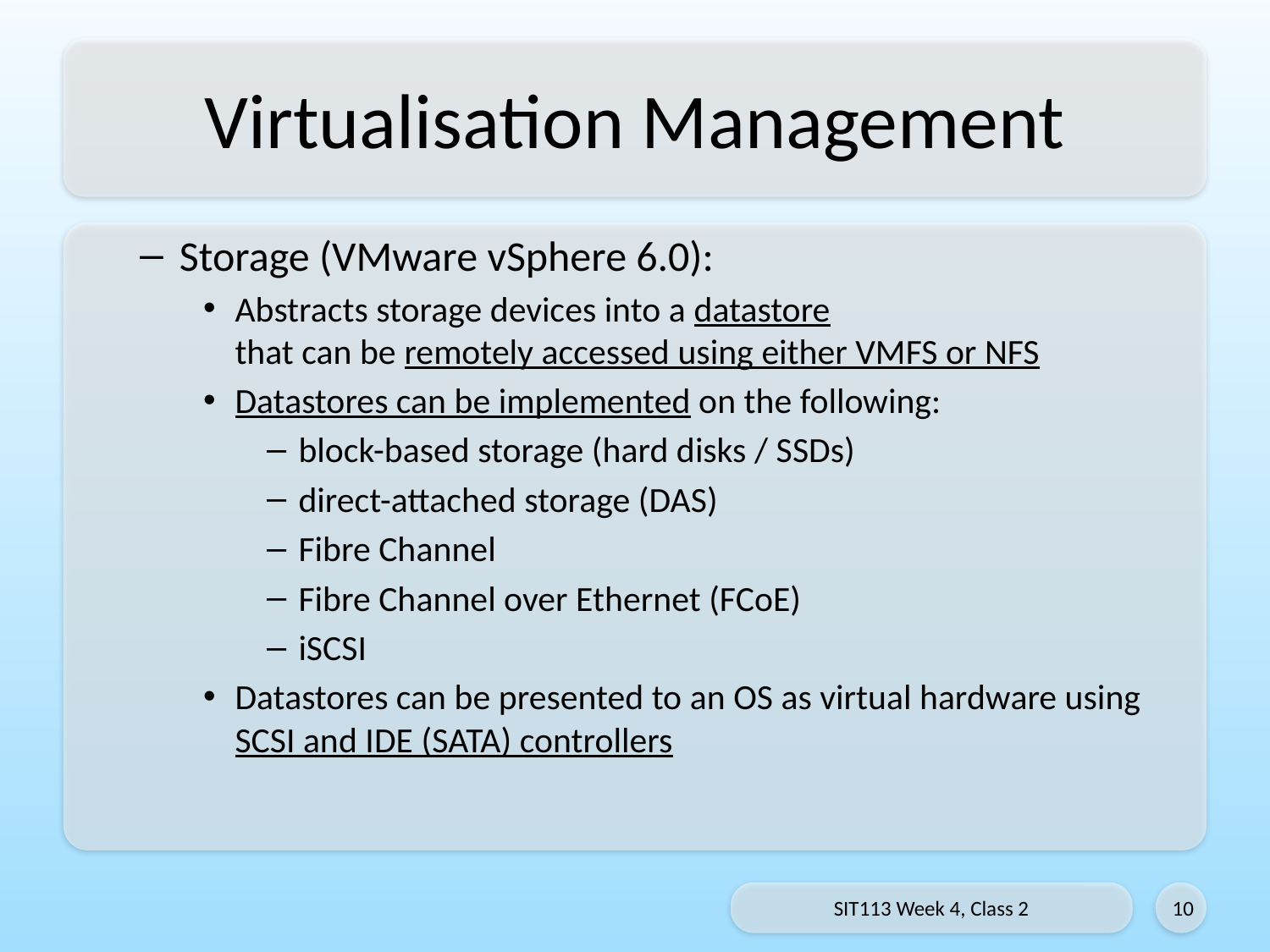

# Virtualisation Management
Storage (VMware vSphere 6.0):
Abstracts storage devices into a datastore
that can be remotely accessed using either VMFS or NFS
Datastores can be implemented on the following:
block-based storage (hard disks / SSDs)
direct-attached storage (DAS)
Fibre Channel
Fibre Channel over Ethernet (FCoE)
iSCSI
Datastores can be presented to an OS as virtual hardware using SCSI and IDE (SATA) controllers
SIT113 Week 4, Class 2
10